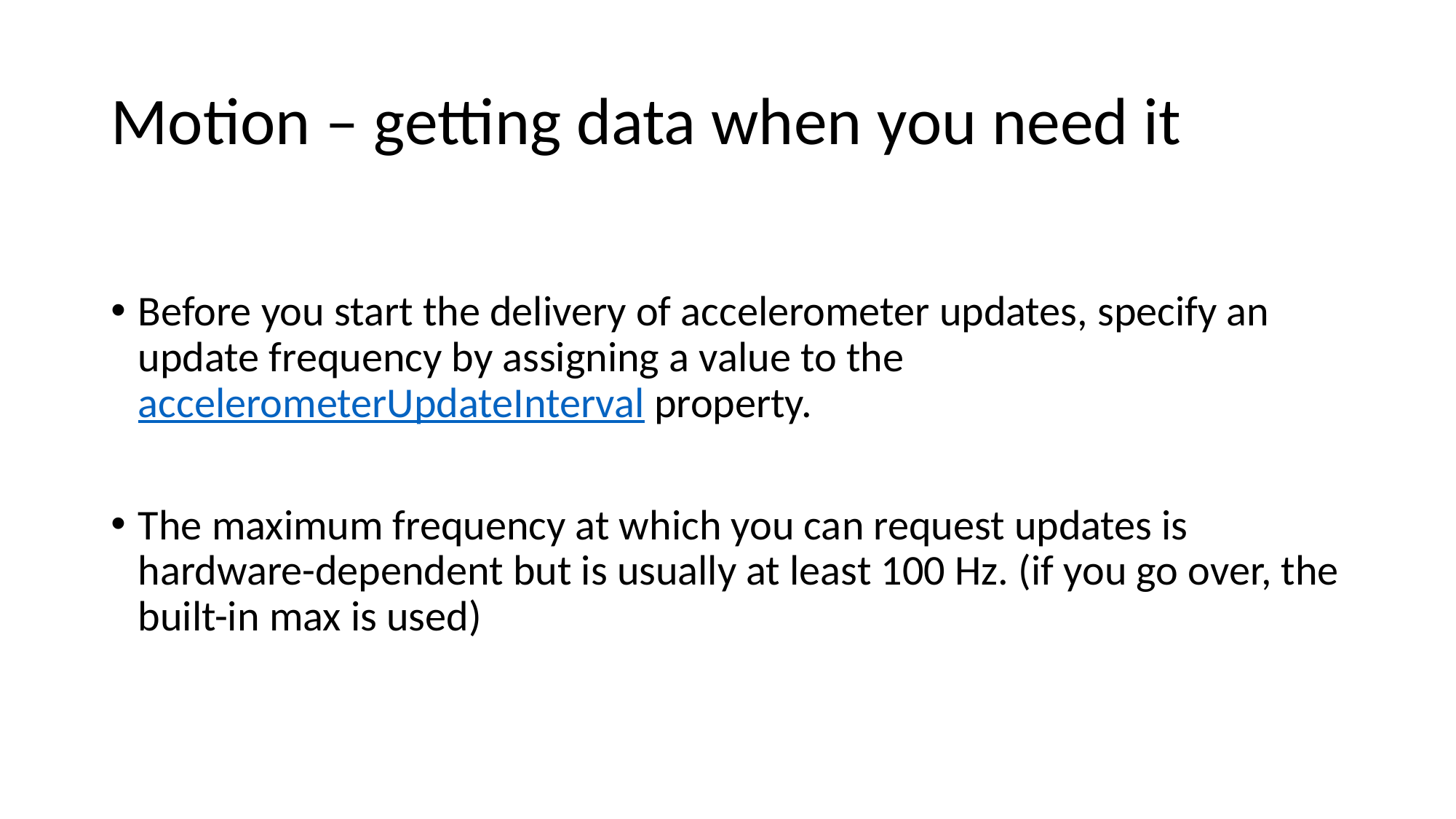

# Motion – getting data when you need it

Before you start the delivery of accelerometer updates, specify an update frequency by assigning a value to the accelerometerUpdateInterval property.

The maximum frequency at which you can request updates is hardware-dependent but is usually at least 100 Hz. (if you go over, the built-in max is used)